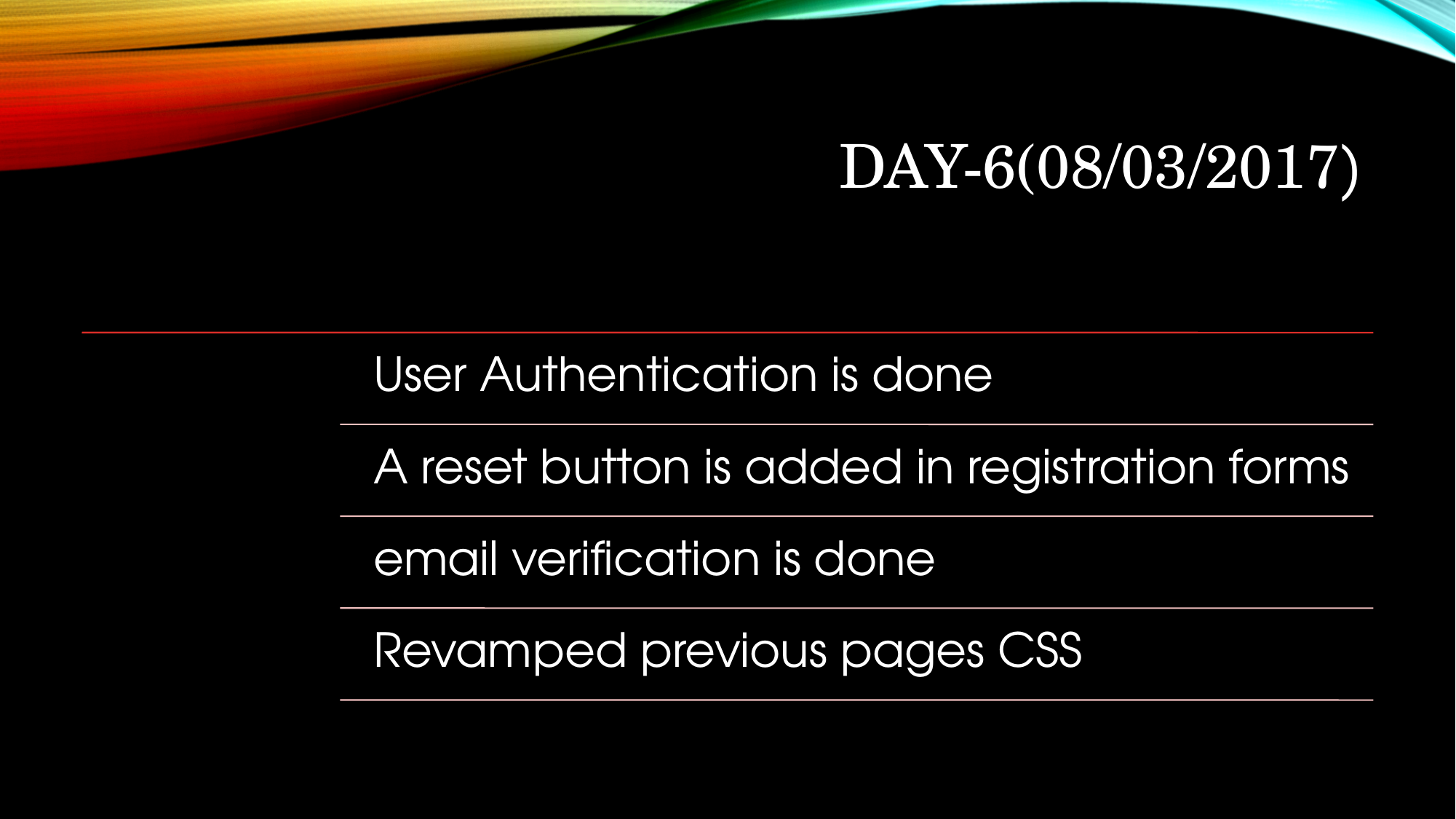

# DAY-6(08/03/2017)

User Authentication is done
A reset button is added in registration forms
email verification is done
Revamped previous pages CSS